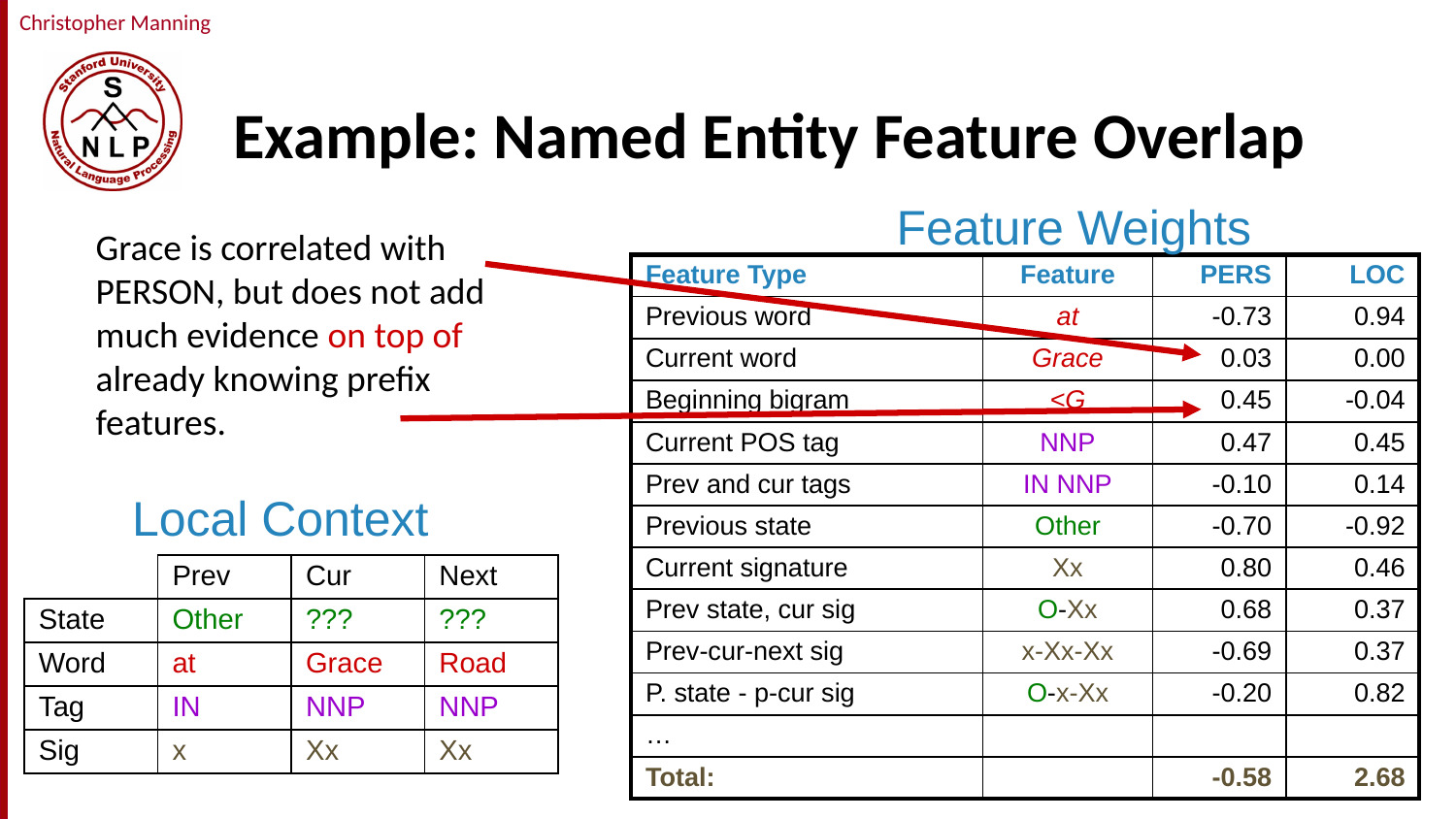

# Example: Named Entity Feature Overlap
Feature Weights
Grace is correlated with PERSON, but does not add much evidence on top of already knowing prefix features.
| Feature Type | Feature | PERS | LOC |
| --- | --- | --- | --- |
| Previous word | at | -0.73 | 0.94 |
| Current word | Grace | 0.03 | 0.00 |
| Beginning bigram | <G | 0.45 | -0.04 |
| Current POS tag | NNP | 0.47 | 0.45 |
| Prev and cur tags | IN NNP | -0.10 | 0.14 |
| Previous state | Other | -0.70 | -0.92 |
| Current signature | Xx | 0.80 | 0.46 |
| Prev state, cur sig | O-Xx | 0.68 | 0.37 |
| Prev-cur-next sig | x-Xx-Xx | -0.69 | 0.37 |
| P. state - p-cur sig | O-x-Xx | -0.20 | 0.82 |
| … |  |  |  |
| Total: |  | -0.58 | 2.68 |

Local Context
|  | Prev | Cur | Next |
| --- | --- | --- | --- |
| State | Other | ??? | ??? |
| Word | at | Grace | Road |
| Tag | IN | NNP | NNP |
| Sig | x | Xx | Xx |